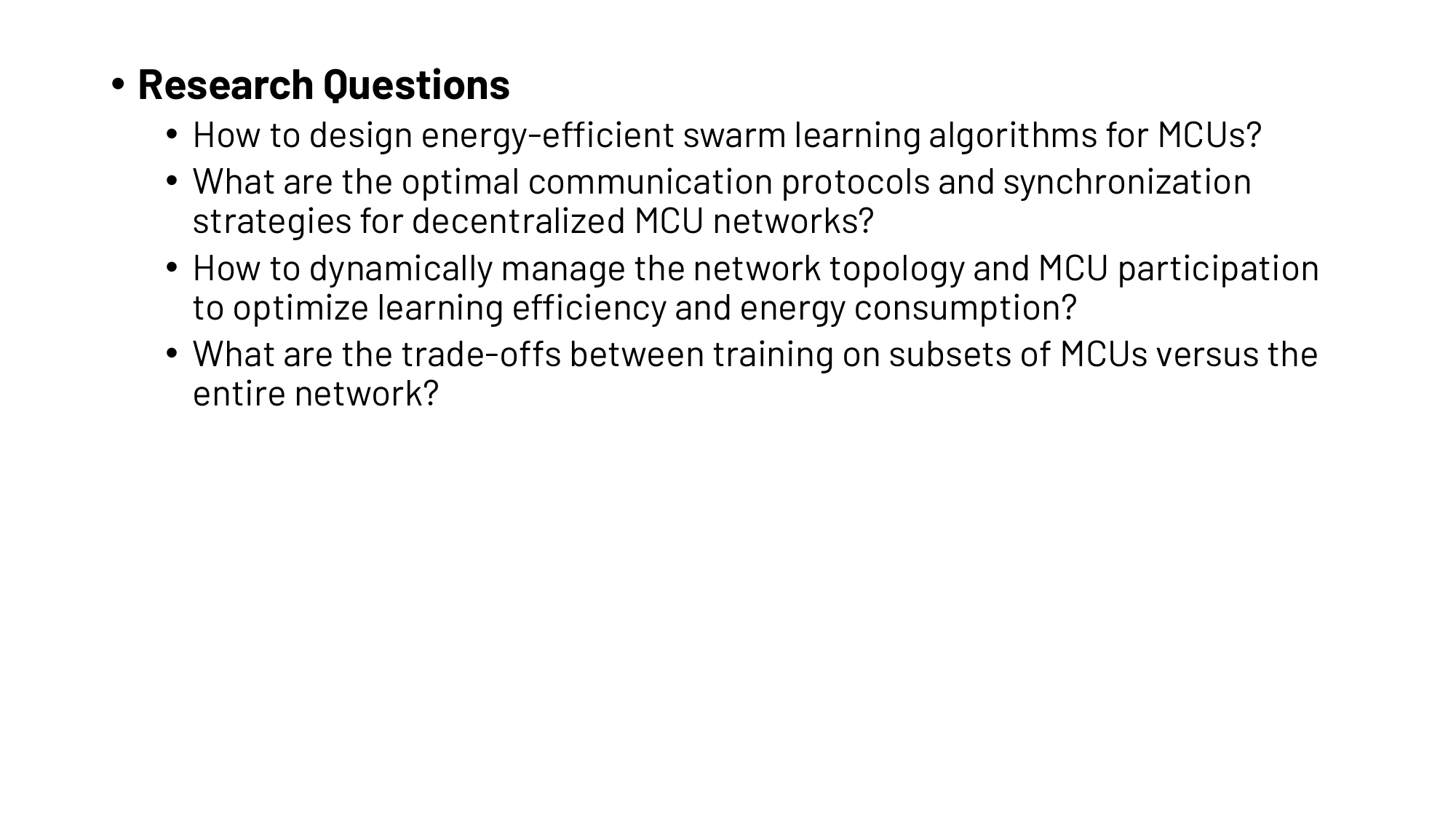

Research Questions
How to design energy-efficient swarm learning algorithms for MCUs?
What are the optimal communication protocols and synchronization strategies for decentralized MCU networks?
How to dynamically manage the network topology and MCU participation to optimize learning efficiency and energy consumption?
What are the trade-offs between training on subsets of MCUs versus the entire network?